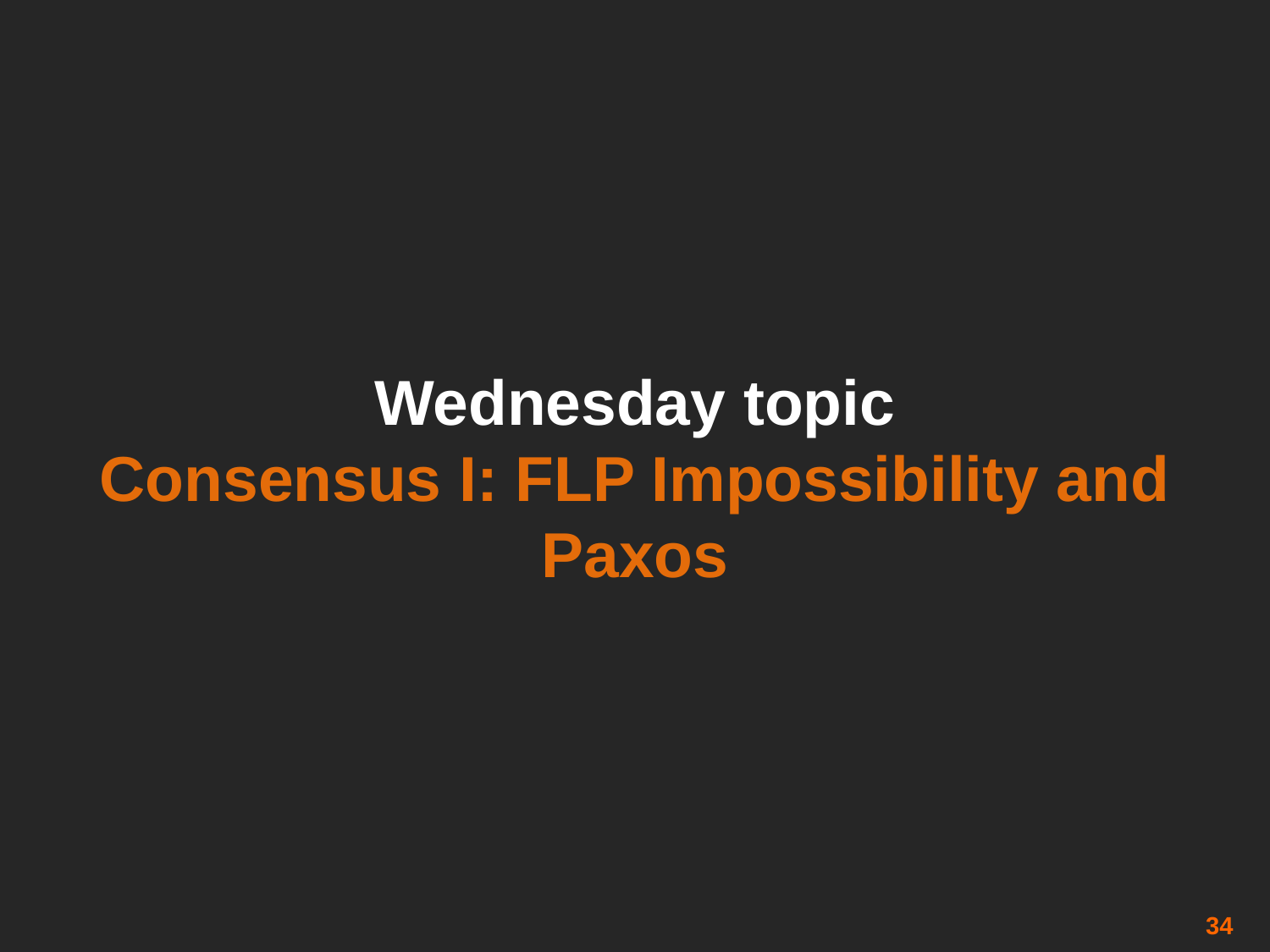

# Wednesday topic Consensus I: FLP Impossibility and Paxos
34